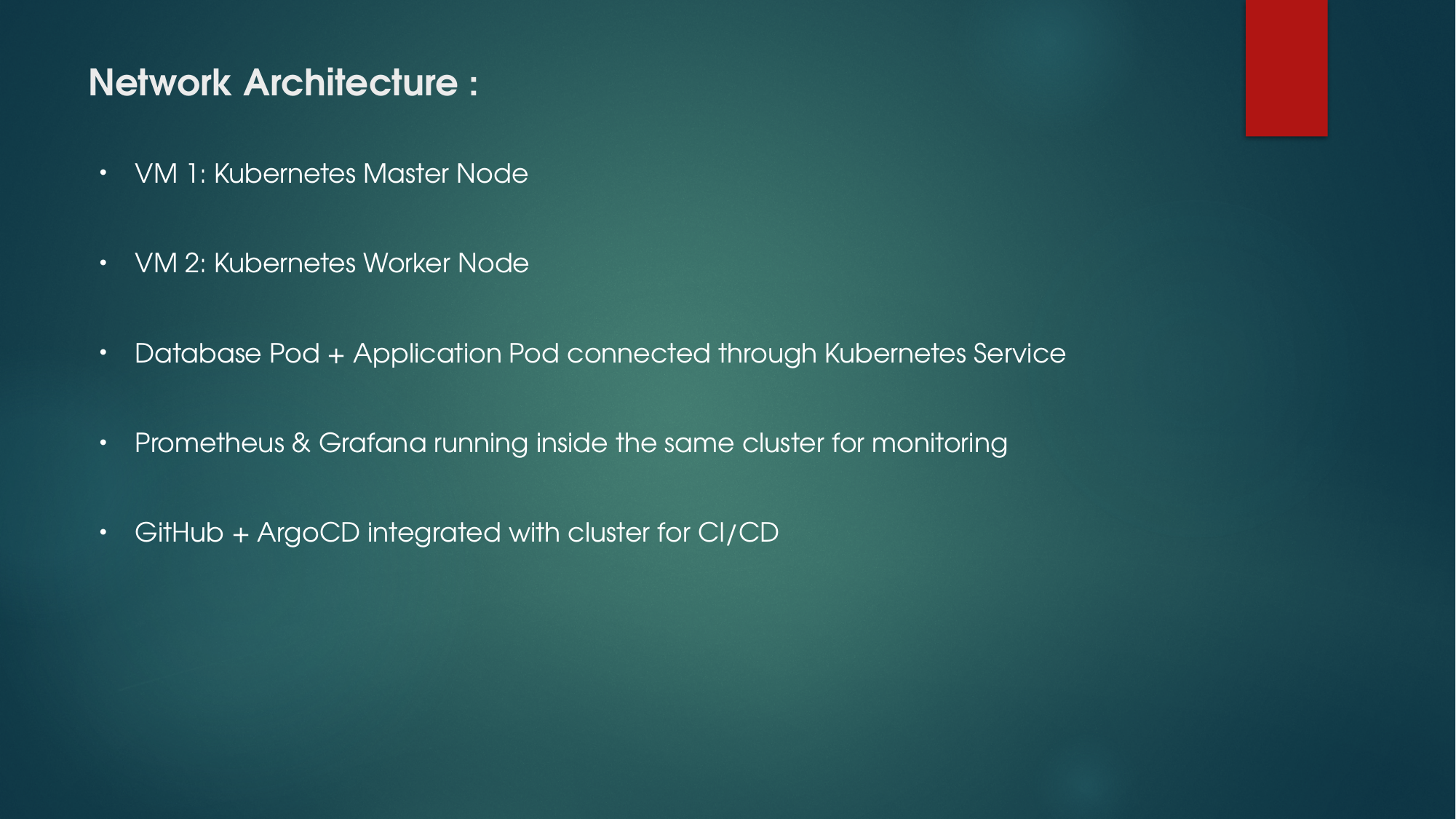

# Network Architecture :
VM 1: Kubernetes Master Node

VM 2: Kubernetes Worker Node

Database Pod + Application Pod connected through Kubernetes Service

Prometheus & Grafana running inside the same cluster for monitoring

GitHub + ArgoCD integrated with cluster for CI/CD